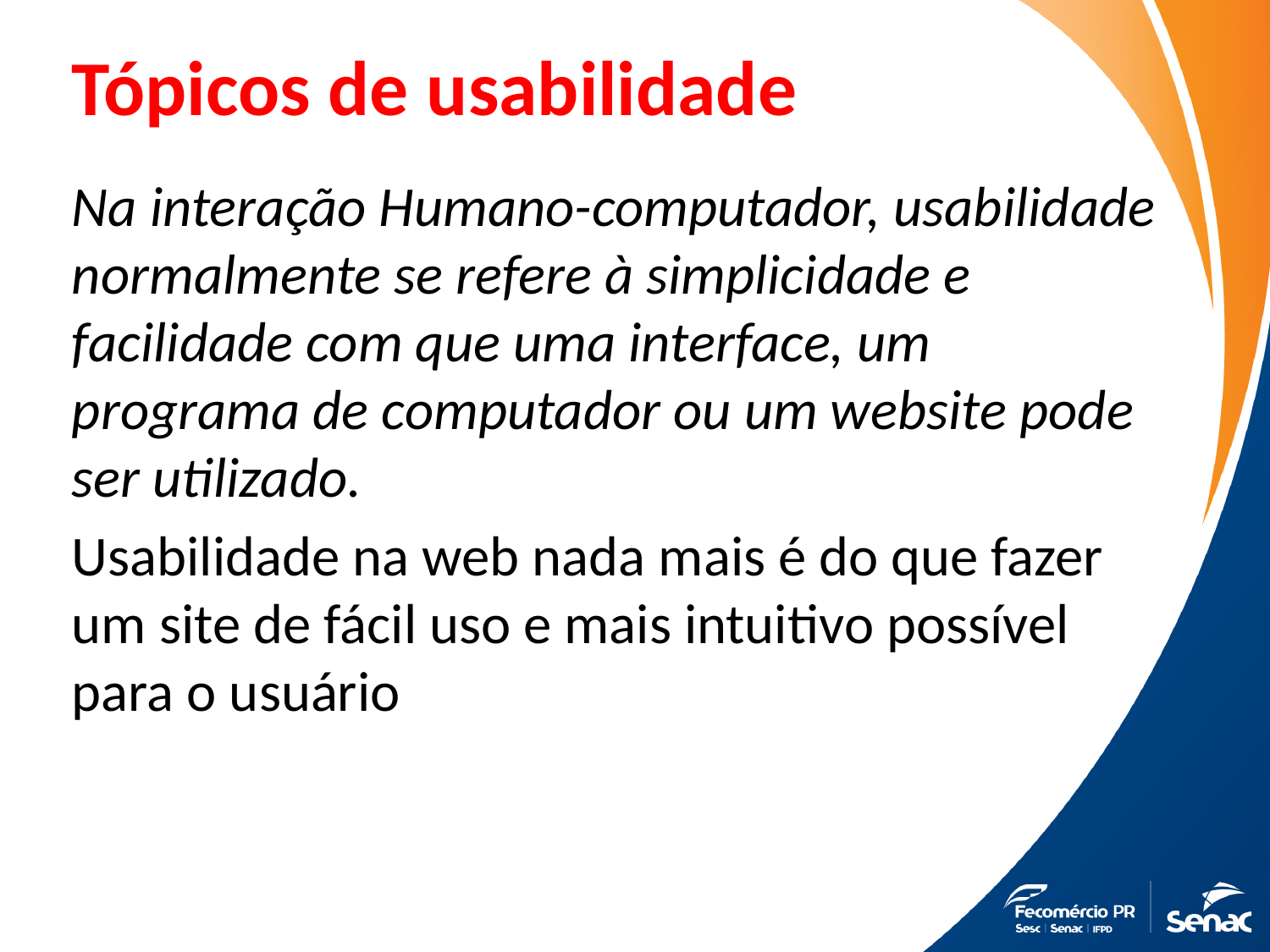

# Tópicos de usabilidade
Na interação Humano-computador, usabilidade normalmente se refere à simplicidade e facilidade com que uma interface, um programa de computador ou um website pode ser utilizado.
Usabilidade na web nada mais é do que fazer um site de fácil uso e mais intuitivo possível para o usuário